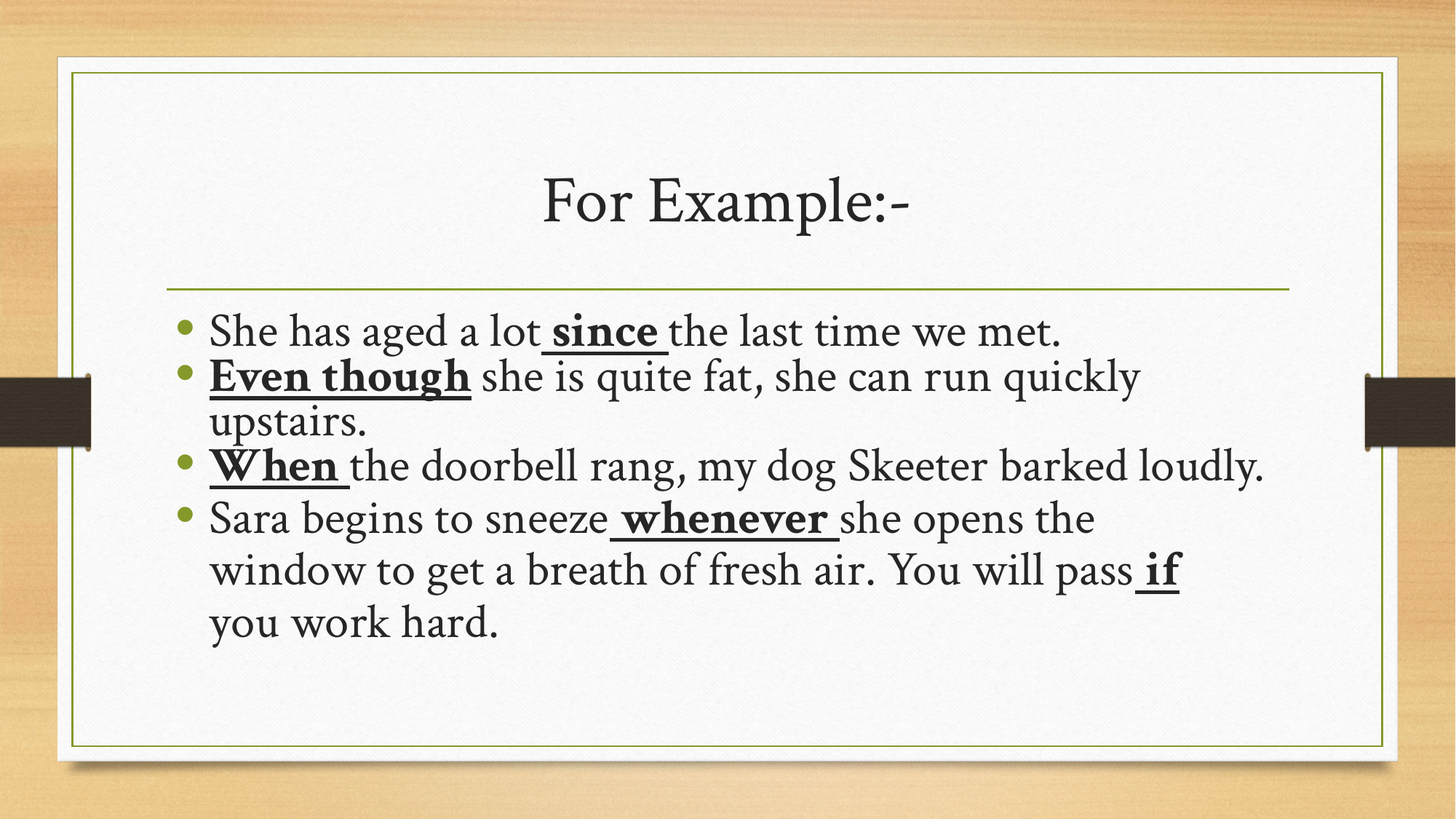

# For Example:-

She has aged a lot since the last time we met.

Even though she is quite fat, she can run quickly

   upstairs.

When the doorbell rang, my dog Skeeter barked loudly.
Sara begins to sneeze whenever she opens the window to get a breath of fresh air. You will pass if you work hard.